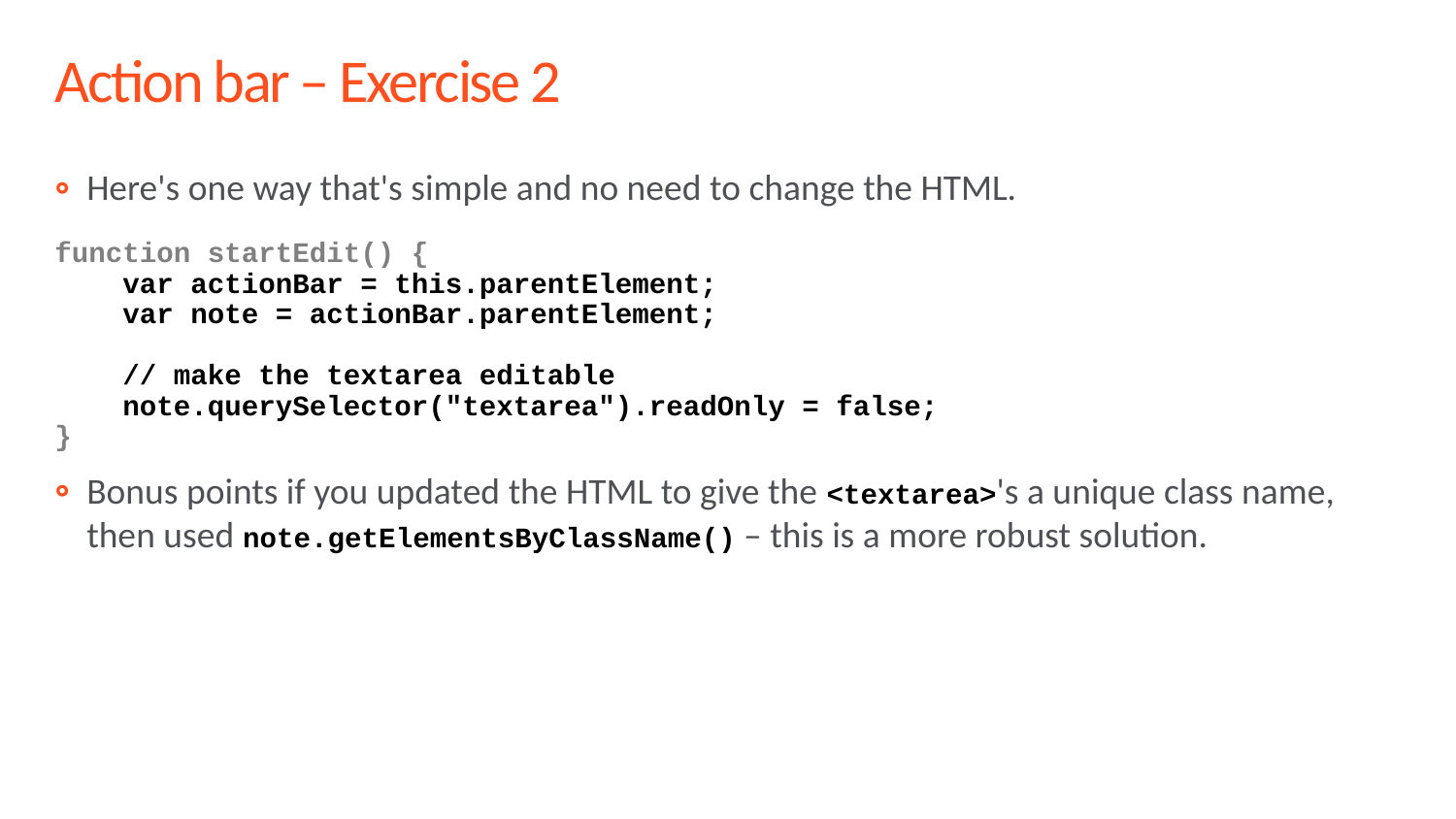

# Action bar – Exercise 2
Here's one way that's simple and no need to change the HTML.

function startEdit() {
    var actionBar = this.parentElement;
    var note = actionBar.parentElement;
    // make the textarea editable
    note.querySelector("textarea").readOnly = false;
}
Bonus points if you updated the HTML to give the <textarea>'s a unique class name, then used note.getElementsByClassName() – this is a more robust solution.